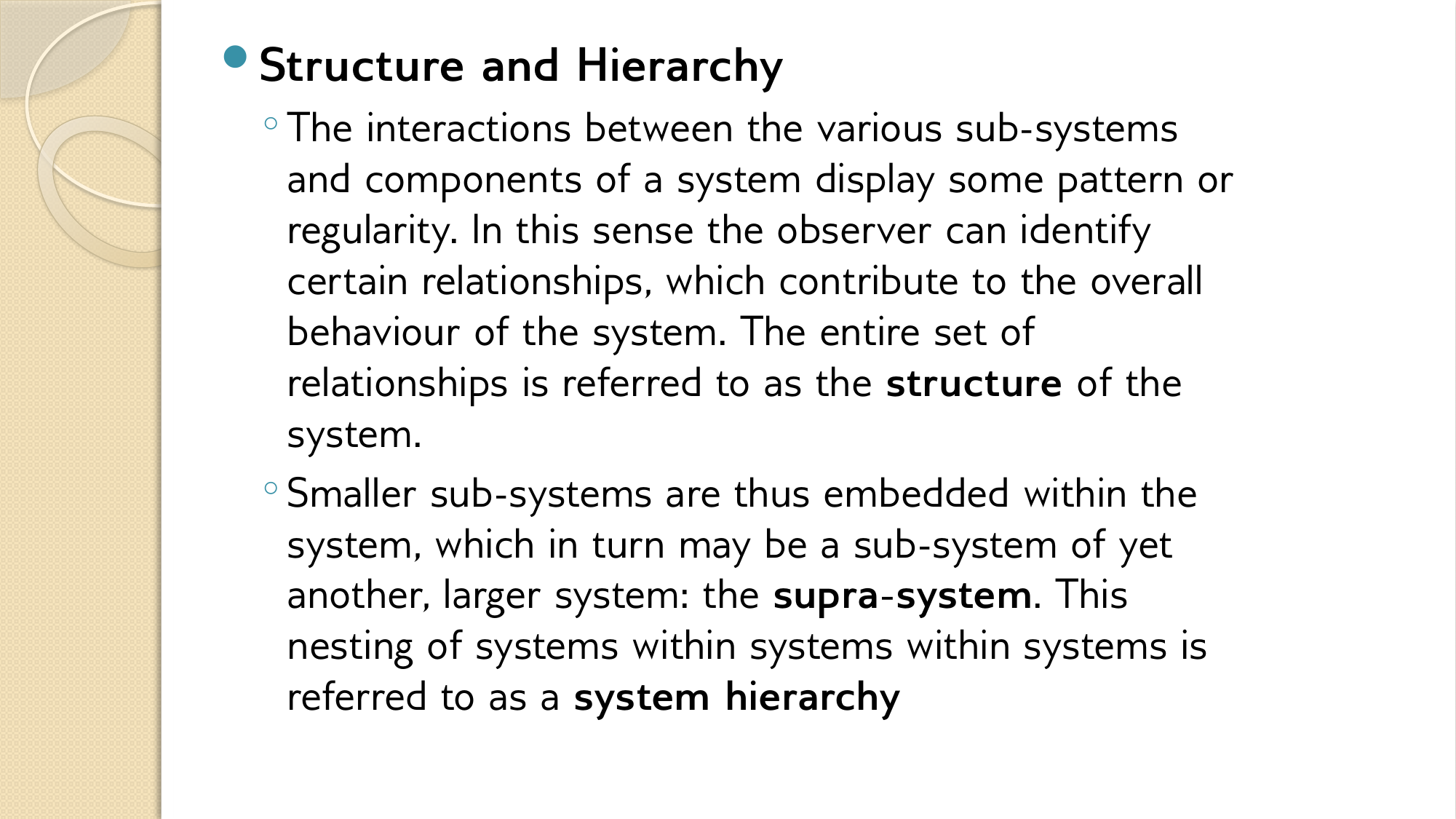

Structure and Hierarchy
The interactions between the various sub-systems and components of a system display some pattern or regularity. In this sense the observer can identify certain relationships, which contribute to the overall behaviour of the system. The entire set of relationships is referred to as the structure of the system.
Smaller sub-systems are thus embedded within the system, which in turn may be a sub-system of yet another, larger system: the supra-system. This nesting of systems within systems within systems is referred to as a system hierarchy